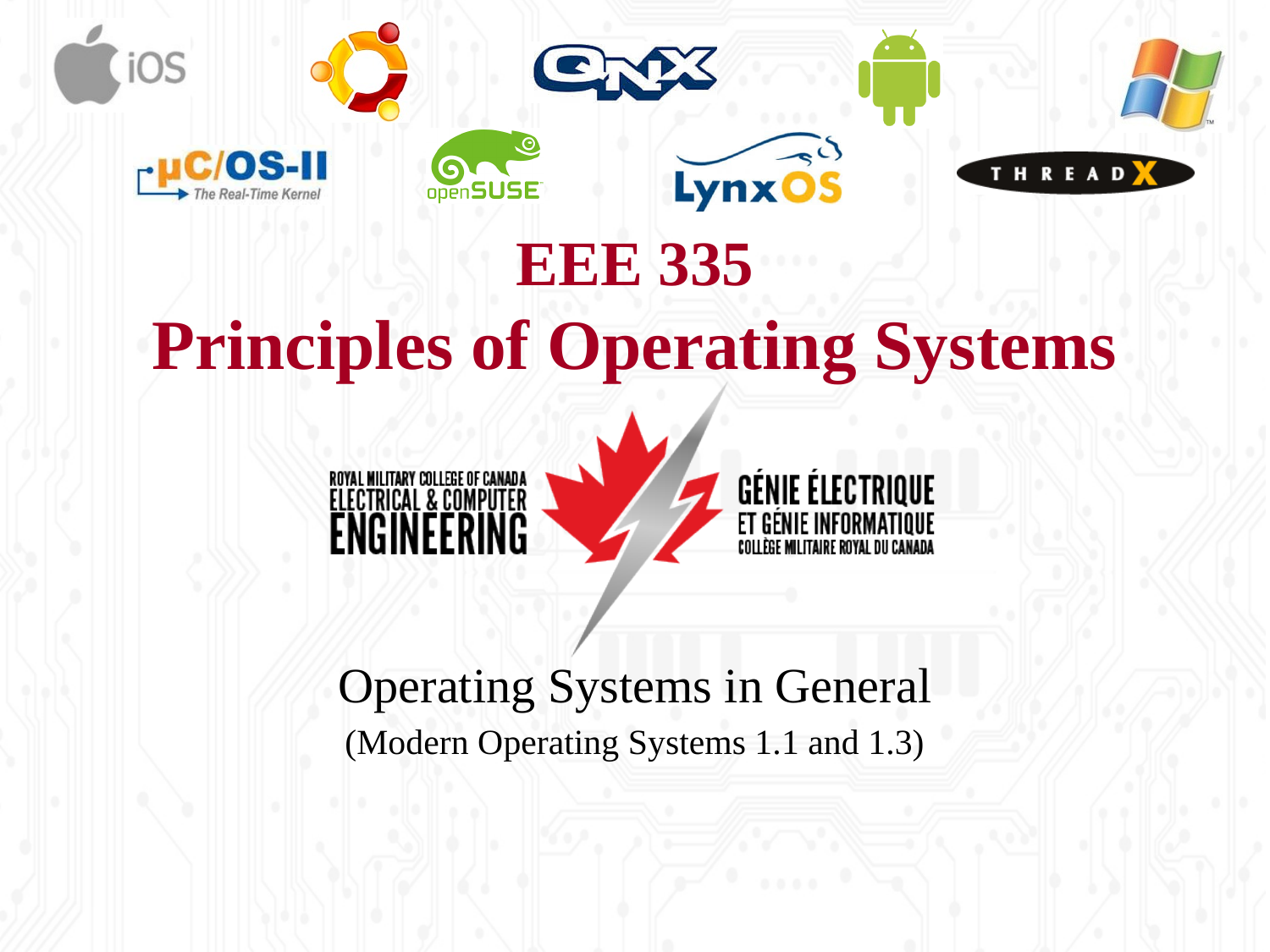

# EEE 335 Principles of Operating Systems
Operating Systems in General
(Modern Operating Systems 1.1 and 1.3)